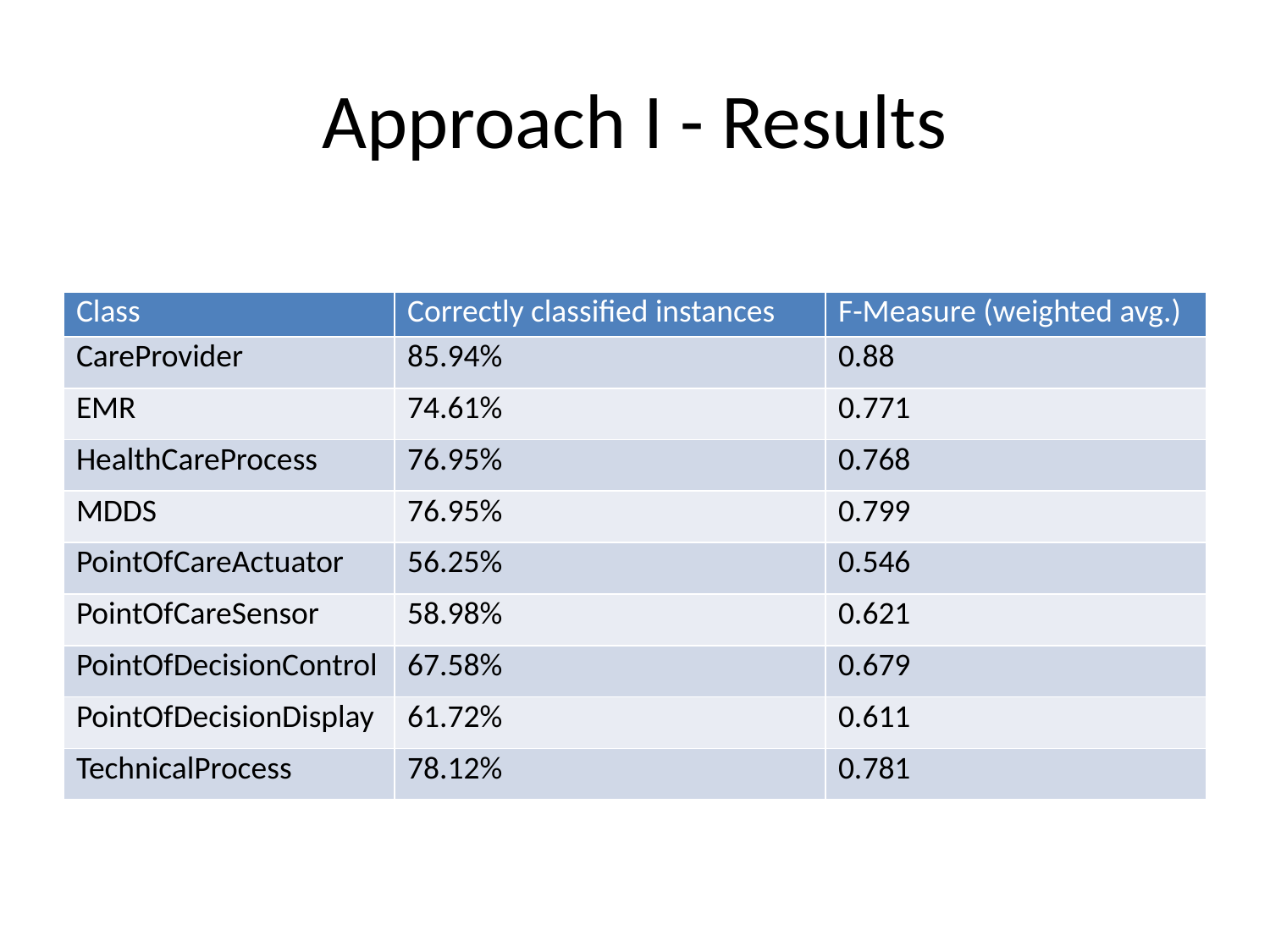

# Approach I - Results
| Class | Correctly classified instances | F-Measure (weighted avg.) |
| --- | --- | --- |
| CareProvider | 85.94% | 0.88 |
| EMR | 74.61% | 0.771 |
| HealthCareProcess | 76.95% | 0.768 |
| MDDS | 76.95% | 0.799 |
| PointOfCareActuator | 56.25% | 0.546 |
| PointOfCareSensor | 58.98% | 0.621 |
| PointOfDecisionControl | 67.58% | 0.679 |
| PointOfDecisionDisplay | 61.72% | 0.611 |
| TechnicalProcess | 78.12% | 0.781 |